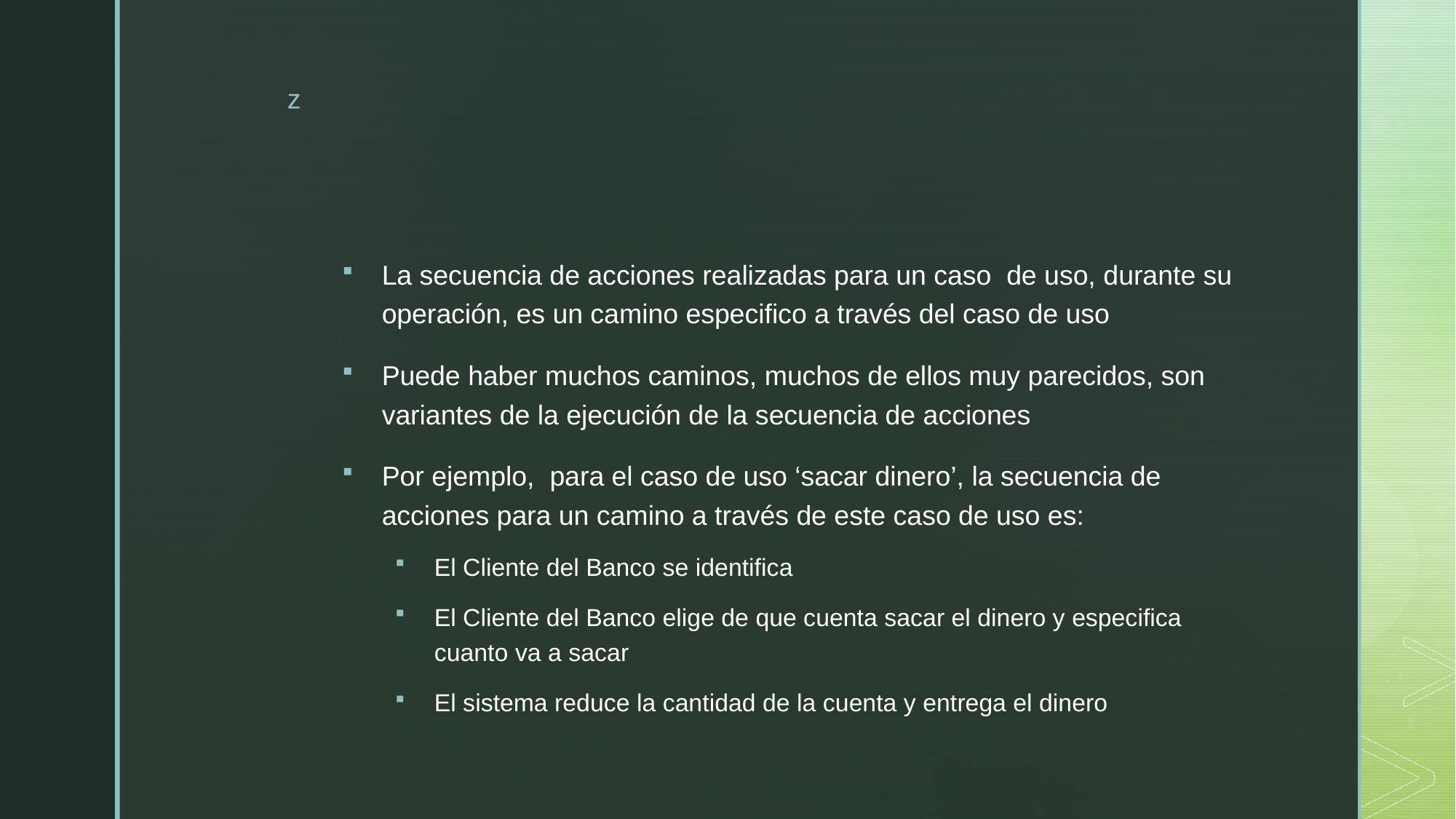

#
La secuencia de acciones realizadas para un caso  de uso, durante su operación, es un camino especifico a través del caso de uso
Puede haber muchos caminos, muchos de ellos muy parecidos, son variantes de la ejecución de la secuencia de acciones
Por ejemplo,  para el caso de uso ‘sacar dinero’, la secuencia de acciones para un camino a través de este caso de uso es:
El Cliente del Banco se identifica
El Cliente del Banco elige de que cuenta sacar el dinero y especifica cuanto va a sacar
El sistema reduce la cantidad de la cuenta y entrega el dinero